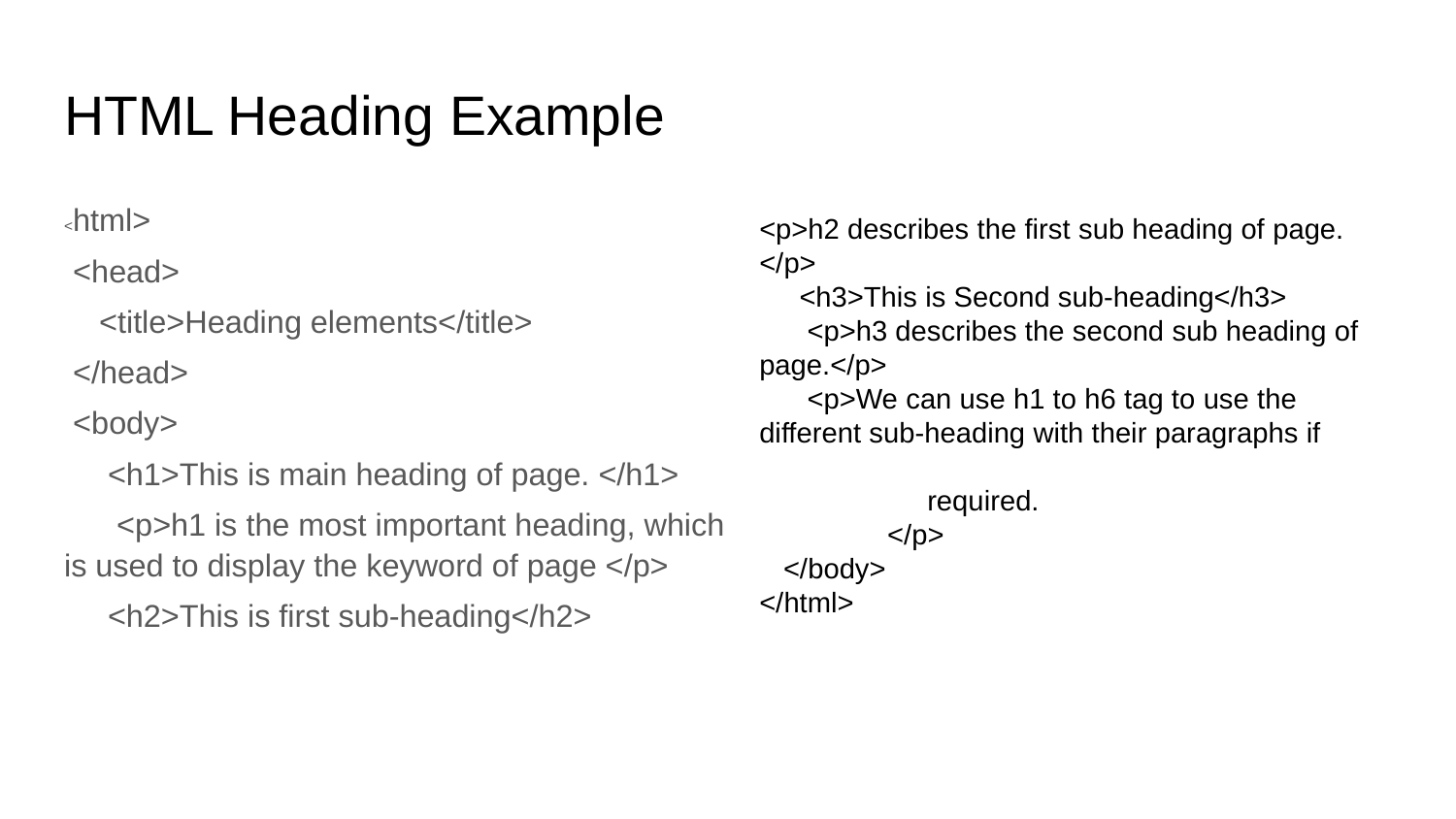

# HTML Heading Example
<html>
 <head>
    <title>Heading elements</title>
 </head>
 <body>
     <h1>This is main heading of page. </h1>
      <p>h1 is the most important heading, which is used to display the keyword of page </p>
     <h2>This is first sub-heading</h2>

<p>h2 describes the first sub heading of page. </p>
     <h3>This is Second sub-heading</h3>
      <p>h3 describes the second sub heading of page.</p>
      <p>We can use h1 to h6 tag to use the different sub-heading with their paragraphs if
                     required.
                </p>
   </body>
</html>